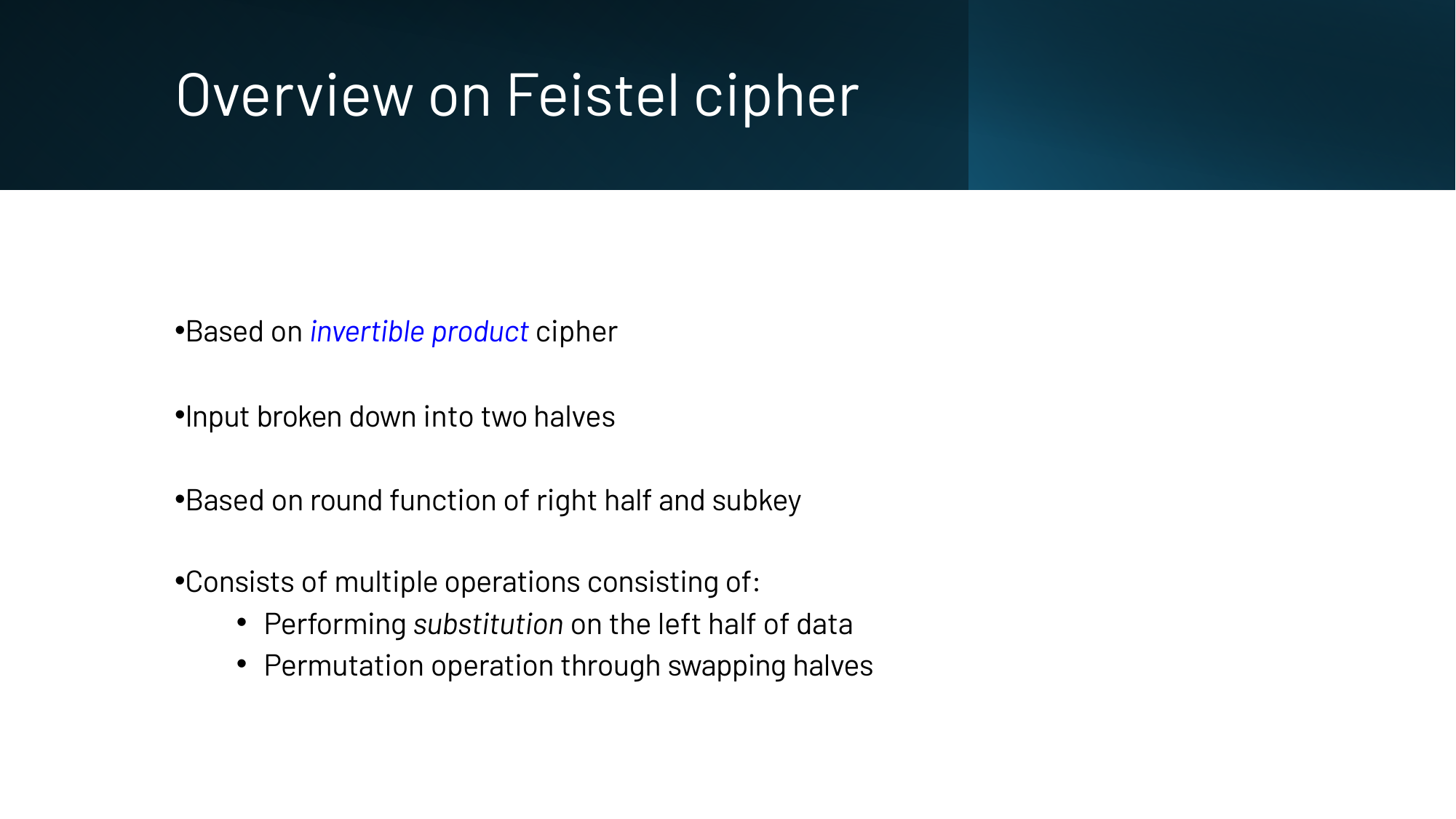

# Overview on Feistel cipher
Based on invertible product cipher

Input broken down into two halves

Based on round function of right half and subkey

Consists of multiple operations consisting of:
Performing substitution on the left half of data
Permutation operation through swapping halves